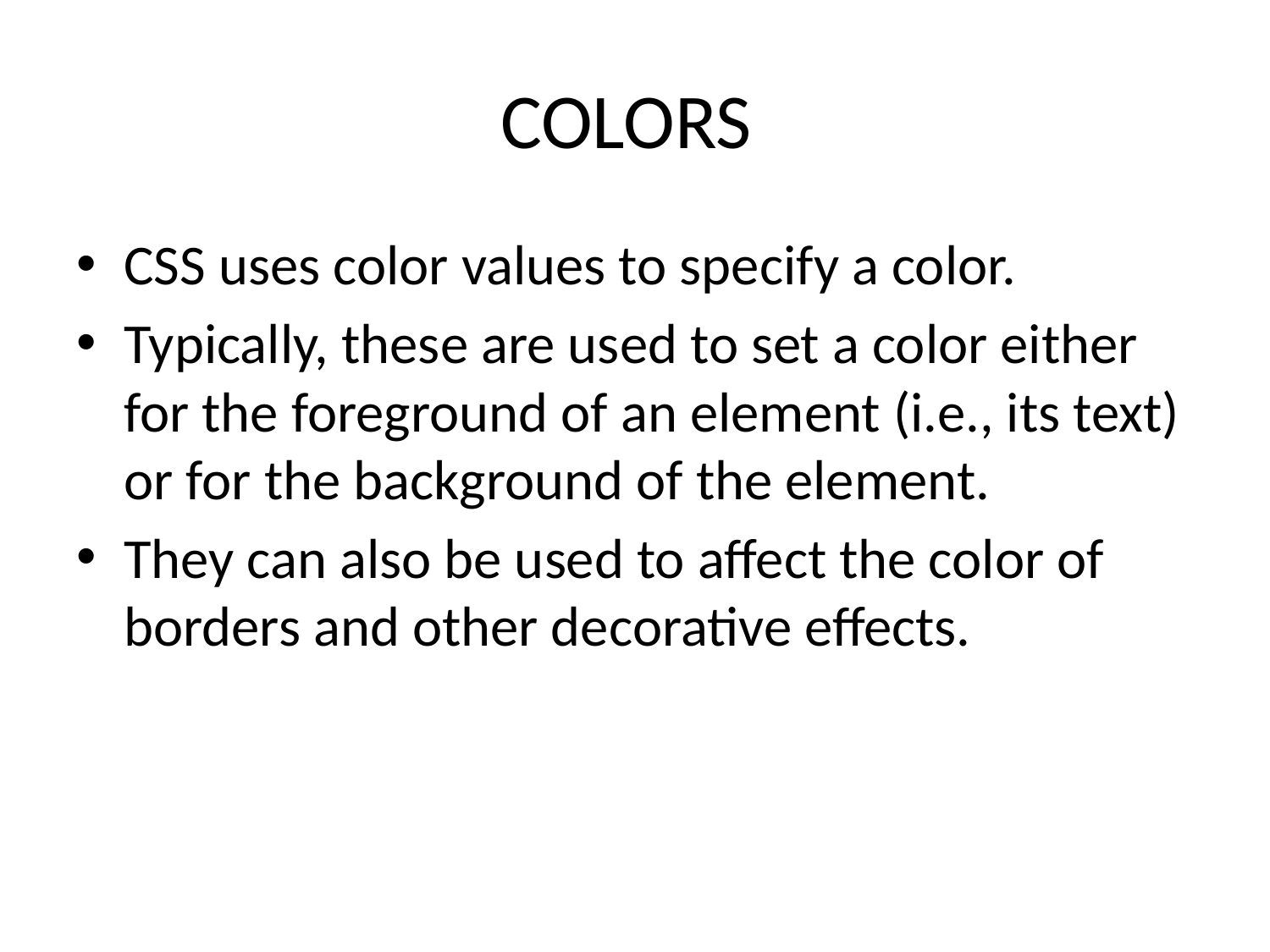

# COLORS
CSS uses color values to specify a color.
Typically, these are used to set a color either for the foreground of an element (i.e., its text) or for the background of the element.
They can also be used to affect the color of borders and other decorative effects.